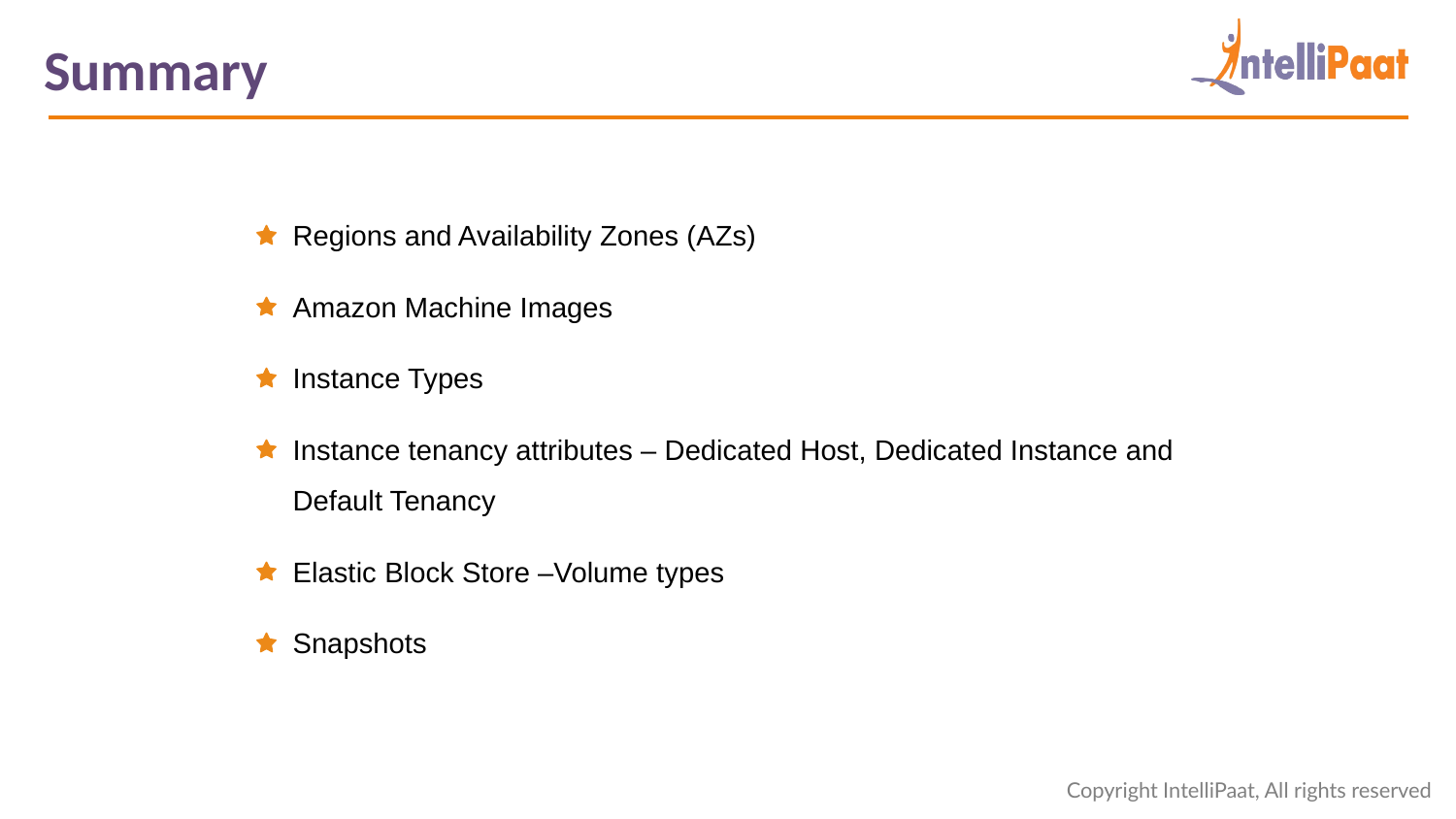

Summary
Regions and Availability Zones (AZs)
Amazon Machine Images
Instance Types
Instance tenancy attributes – Dedicated Host, Dedicated Instance and Default Tenancy
Elastic Block Store –Volume types
Snapshots